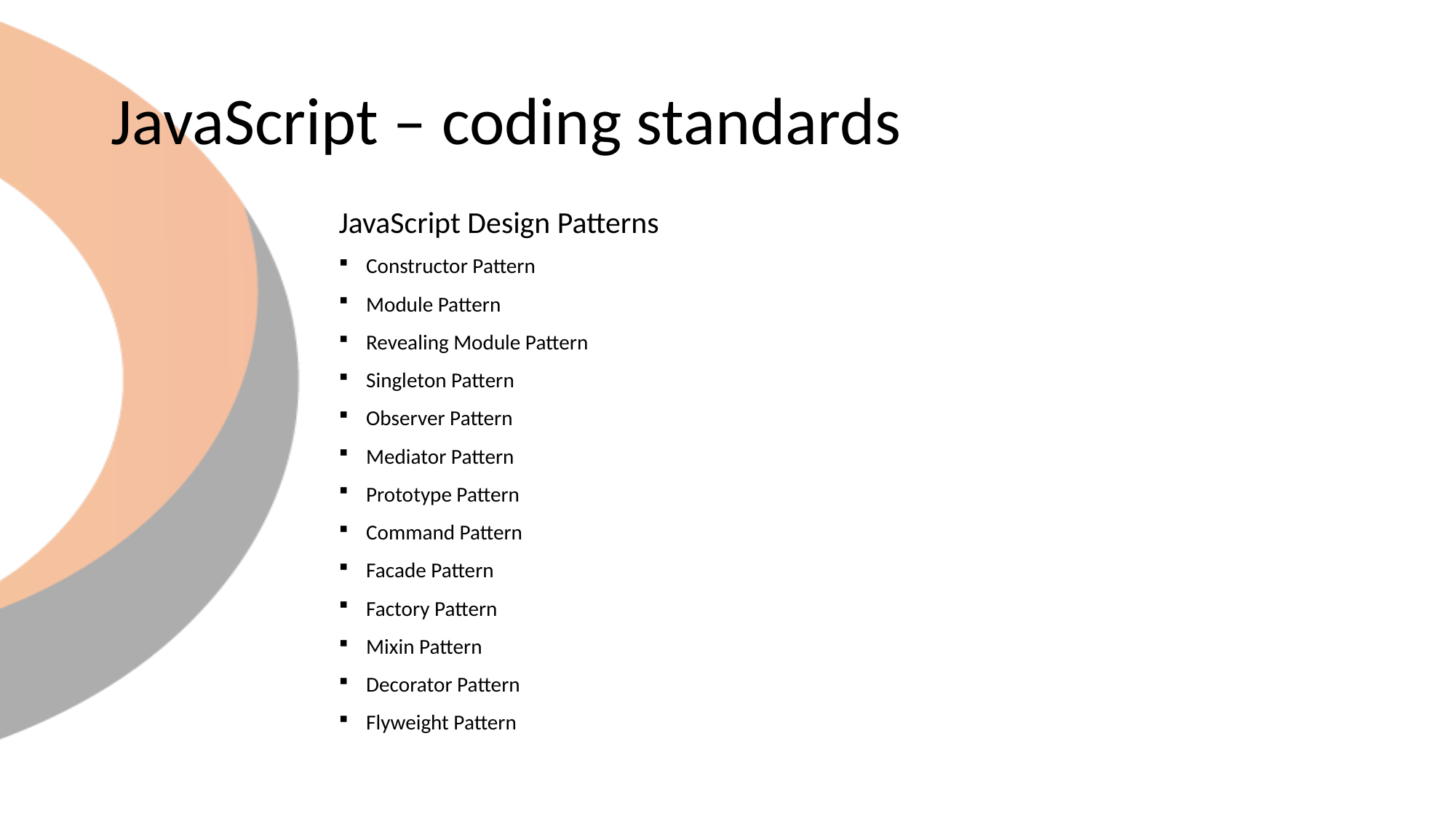

# JavaScript – coding standards
JavaScript Design Patterns
Constructor Pattern
Module Pattern
Revealing Module Pattern
Singleton Pattern
Observer Pattern
Mediator Pattern
Prototype Pattern
Command Pattern
Facade Pattern
Factory Pattern
Mixin Pattern
Decorator Pattern
Flyweight Pattern